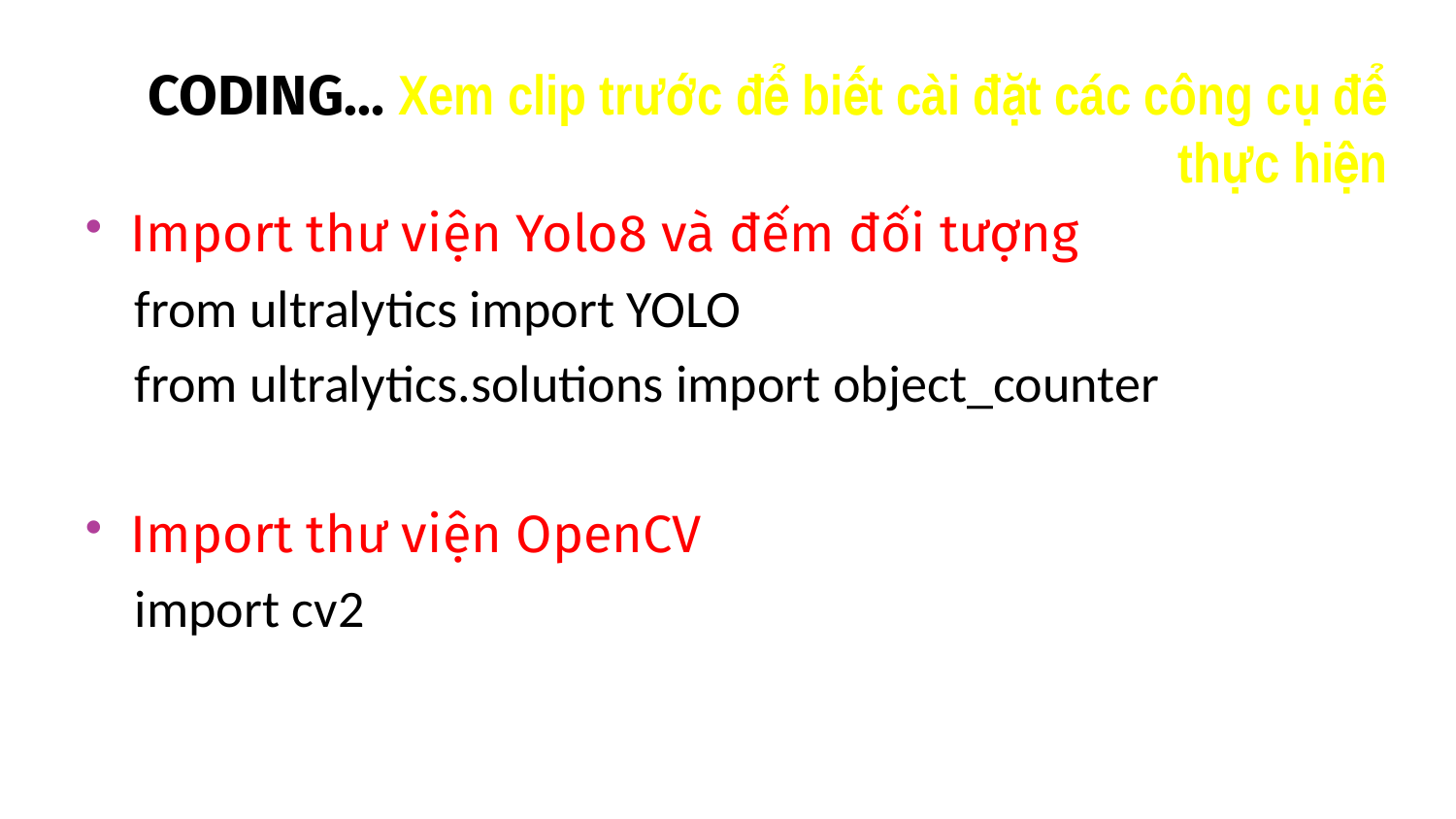

# CoDING… Xem clip trước để biết cài đặt các công cụ để thực hiện
Import thư viện Yolo8 và đếm đối tượng
    from ultralytics import YOLO
    from ultralytics.solutions import object_counter

Import thư viện OpenCV
    import cv2